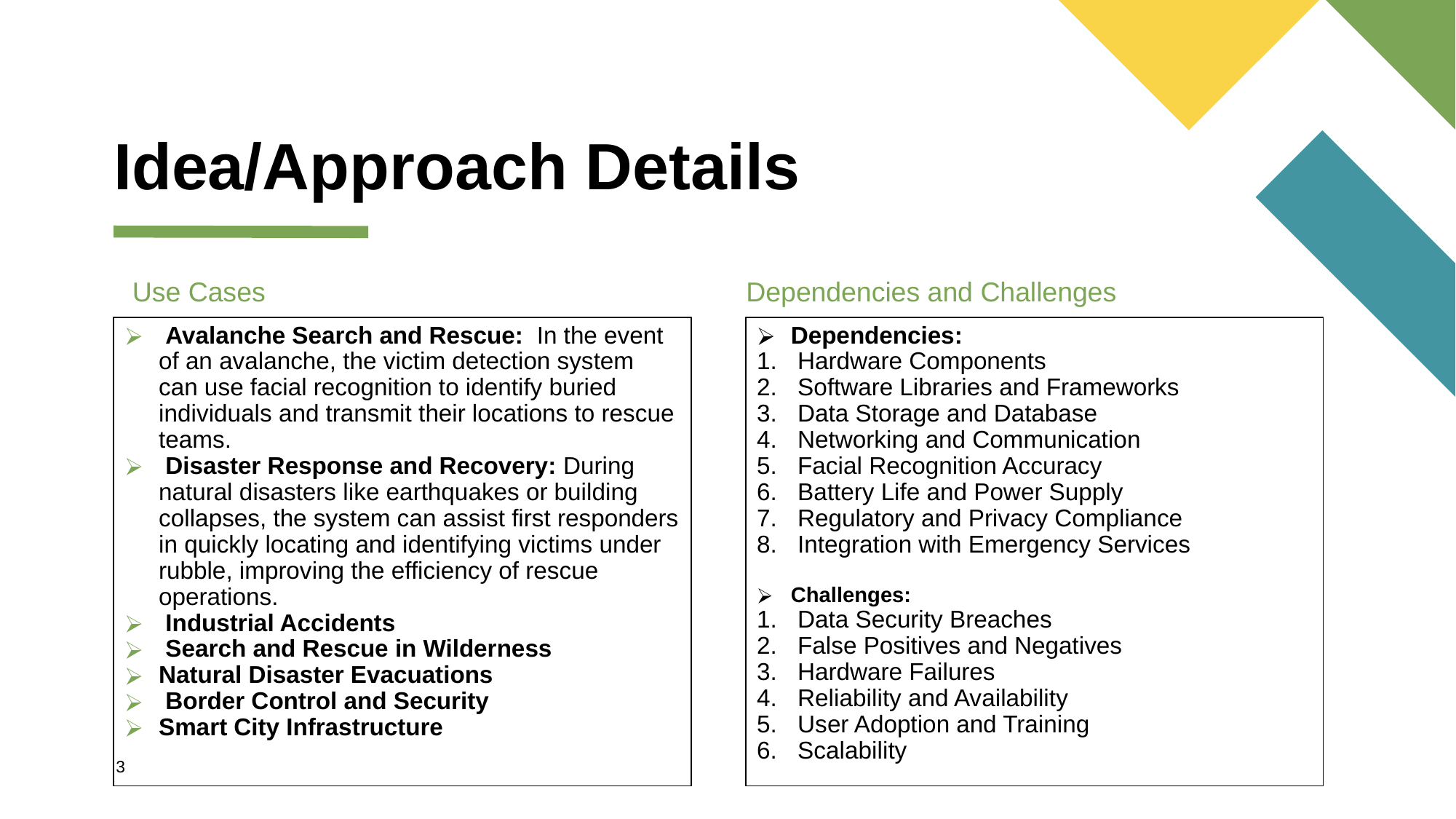

# Idea/Approach Details
 Use Cases
 Dependencies and Challenges
 Avalanche Search and Rescue:  In the event of an avalanche, the victim detection system can use facial recognition to identify buried individuals and transmit their locations to rescue teams.
 Disaster Response and Recovery: During natural disasters like earthquakes or building collapses, the system can assist first responders in quickly locating and identifying victims under rubble, improving the efficiency of rescue operations.
 Industrial Accidents
 Search and Rescue in Wilderness
Natural Disaster Evacuations
 Border Control and Security
Smart City Infrastructure

Dependencies:
Hardware Components
Software Libraries and Frameworks
Data Storage and Database
Networking and Communication
Facial Recognition Accuracy
Battery Life and Power Supply
Regulatory and Privacy Compliance
Integration with Emergency Services

Challenges:
Data Security Breaches
False Positives and Negatives
Hardware Failures
Reliability and Availability
User Adoption and Training
Scalability

3